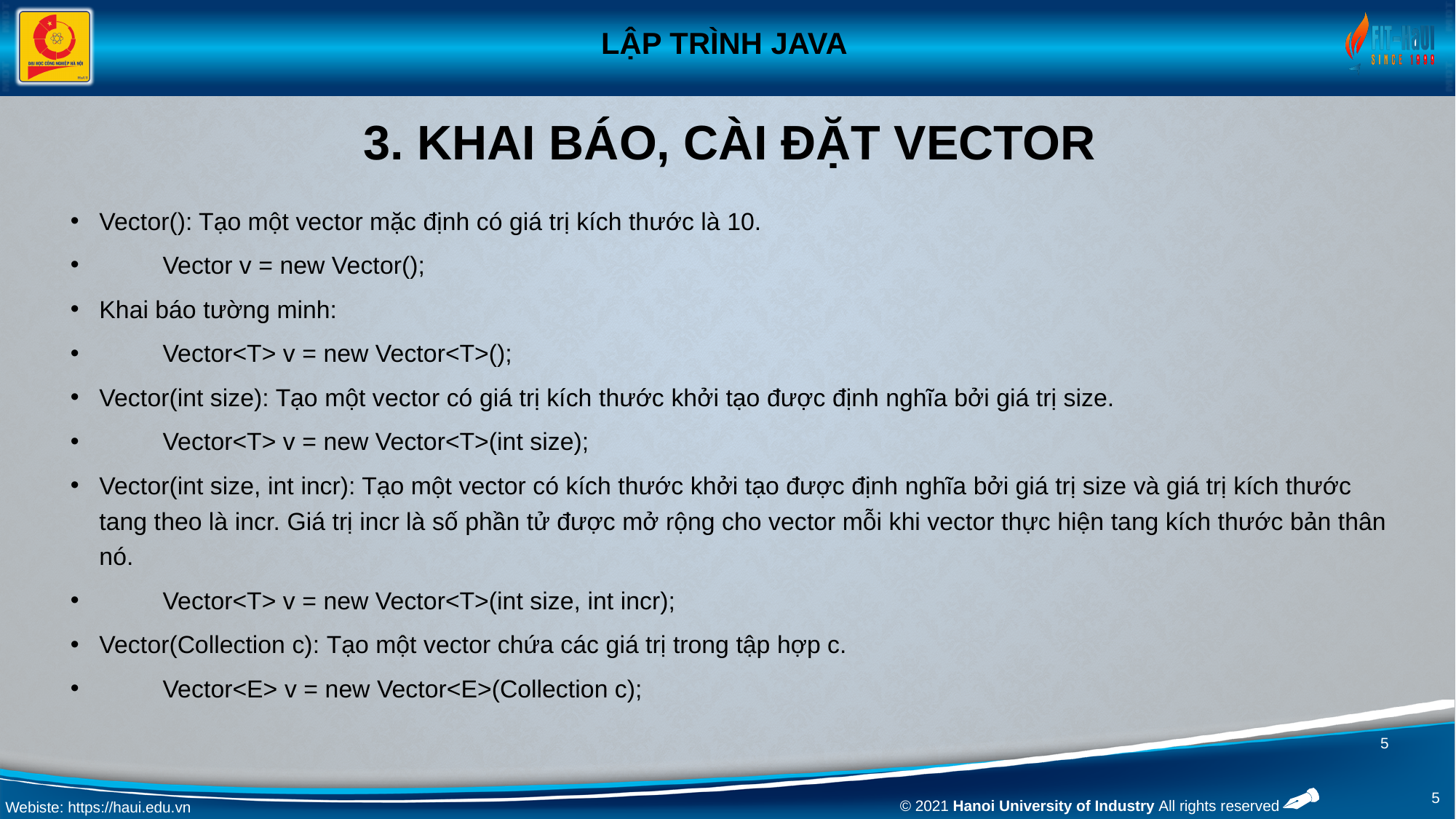

# 3. Khai báo, cài đặt Vector

Vector(): Tạo một vector mặc định có giá trị kích thước là 10.
	Vector v = new Vector();
Khai báo tường minh:
	Vector<T> v = new Vector<T>();
Vector(int size): Tạo một vector có giá trị kích thước khởi tạo được định nghĩa bởi giá trị size.
	Vector<T> v = new Vector<T>(int size);
Vector(int size, int incr): Tạo một vector có kích thước khởi tạo được định nghĩa bởi giá trị size và giá trị kích thước tang theo là incr. Giá trị incr là số phần tử được mở rộng cho vector mỗi khi vector thực hiện tang kích thước bản thân nó.
	Vector<T> v = new Vector<T>(int size, int incr);
Vector(Collection c): Tạo một vector chứa các giá trị trong tập hợp c.
	Vector<E> v = new Vector<E>(Collection c);
5